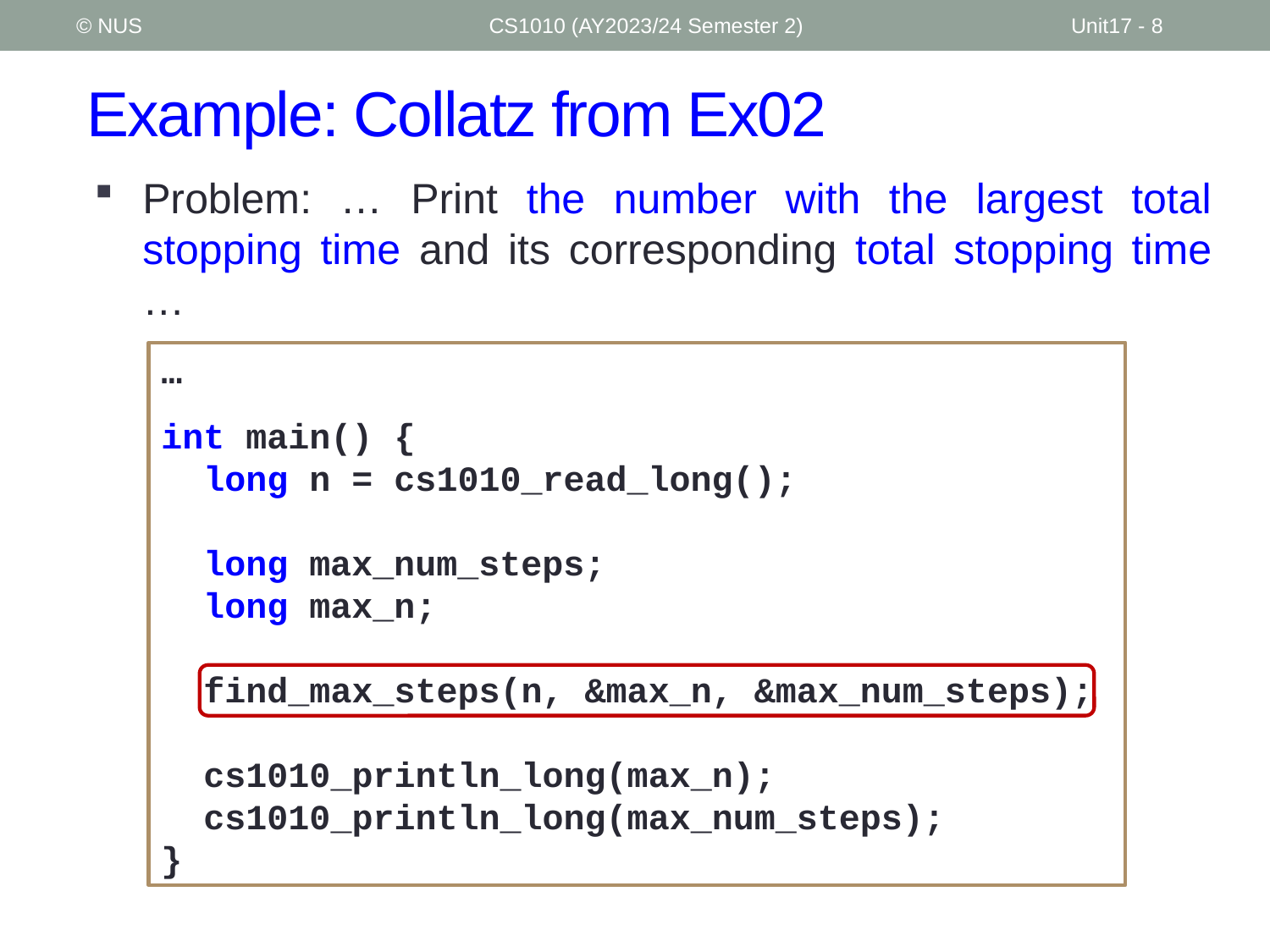

© NUS
CS1010 (AY2023/24 Semester 2)
Unit17 - 8
# Example: Collatz from Ex02
Problem: … Print the number with the largest total stopping time and its corresponding total stopping time …
…

int main() {
  long n = cs1010_read_long();

  long max_num_steps;
  long max_n;

  find_max_steps(n, &max_n, &max_num_steps);

  cs1010_println_long(max_n);
  cs1010_println_long(max_num_steps);
}